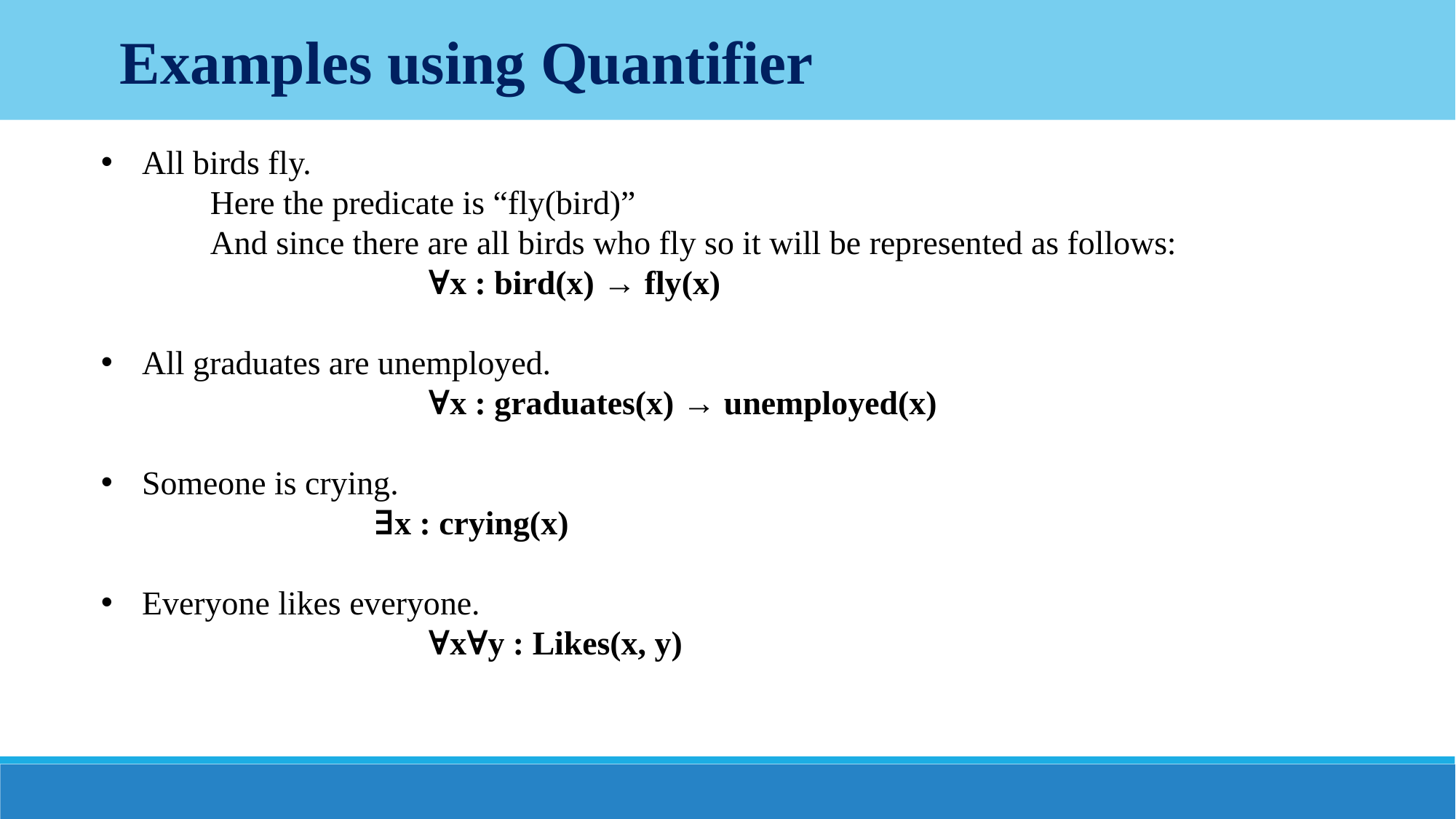

Examples using Quantifier

All birds fly.
	Here the predicate is “fly(bird)”
	And since there are all birds who fly so it will be represented as follows:
	 		∀x : bird(x) → fly(x)

All graduates are unemployed.
			∀x : graduates(x) → unemployed(x)

Someone is crying.
		∃x : crying(x)

Everyone likes everyone.
			∀x∀y : Likes(x, y)